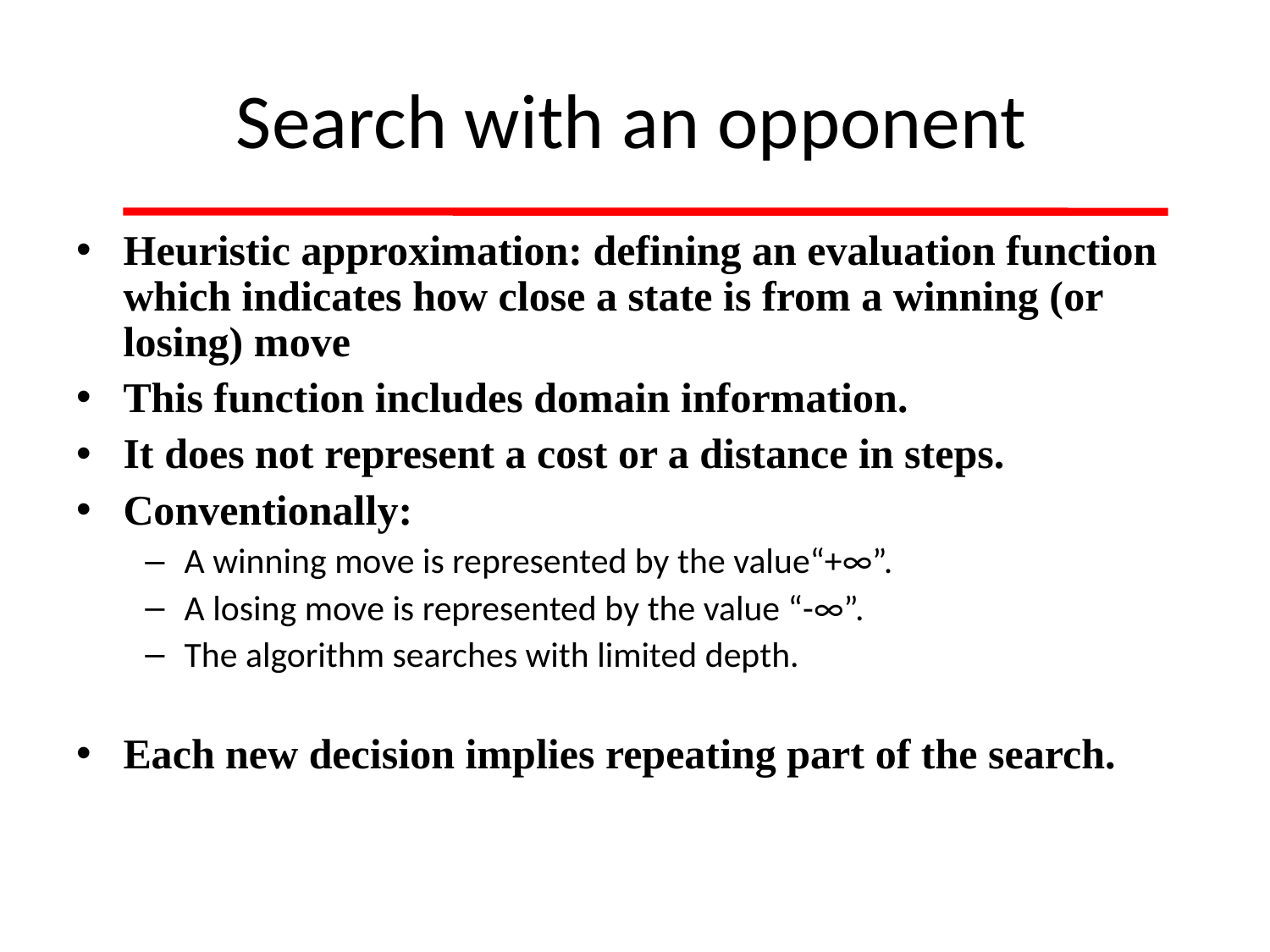

Search with an opponent
Heuristic approximation: defining an evaluation function which indicates how close a state is from a winning (or losing) move
This function includes domain information.
It does not represent a cost or a distance in steps.
Conventionally:
A winning move is represented by the value“+∞”.
A losing move is represented by the value “-∞”.
The algorithm searches with limited depth.

Each new decision implies repeating part of the search.